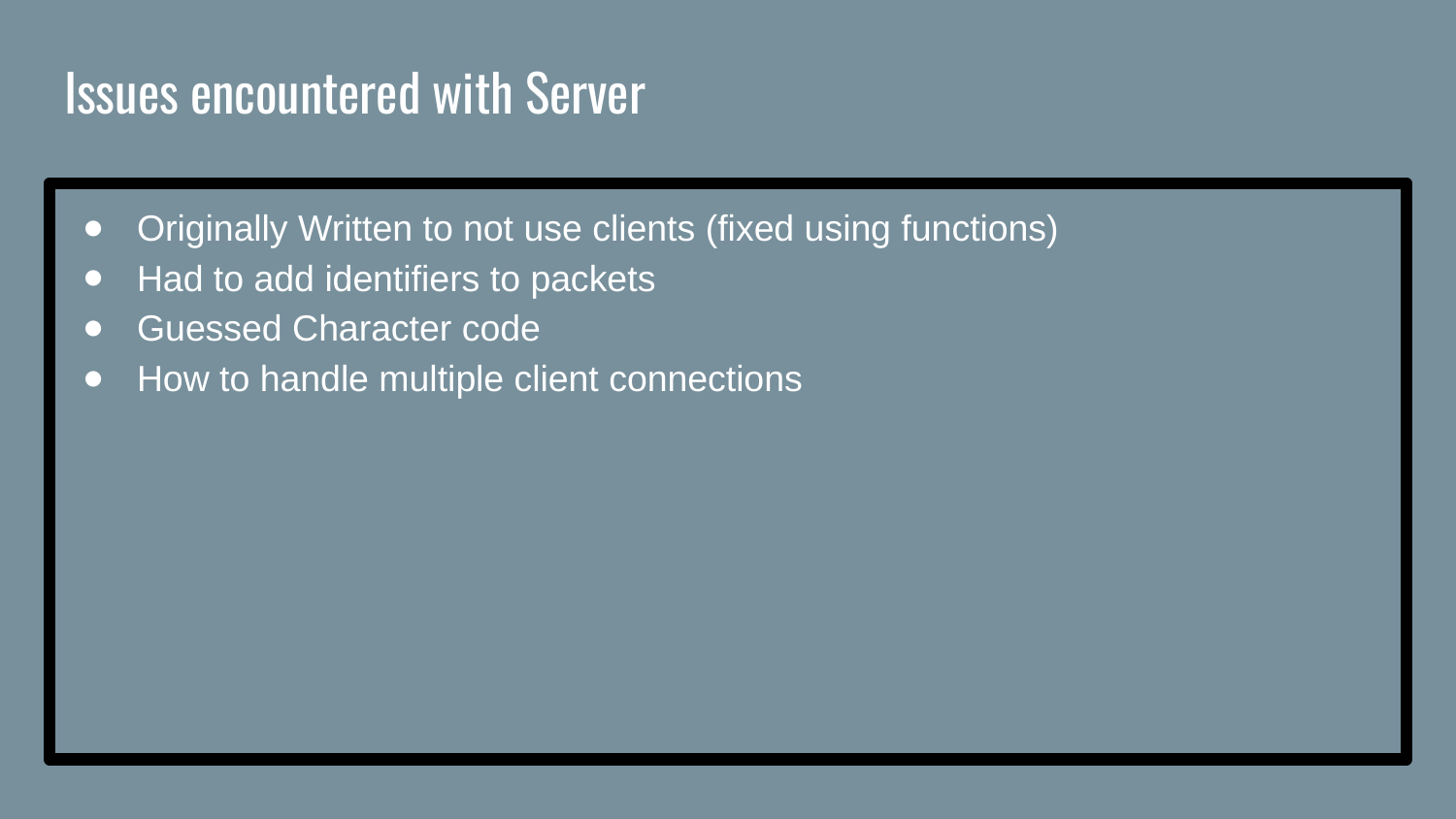

# Issues encountered with Server
Originally Written to not use clients (fixed using functions)
Had to add identifiers to packets
Guessed Character code
How to handle multiple client connections